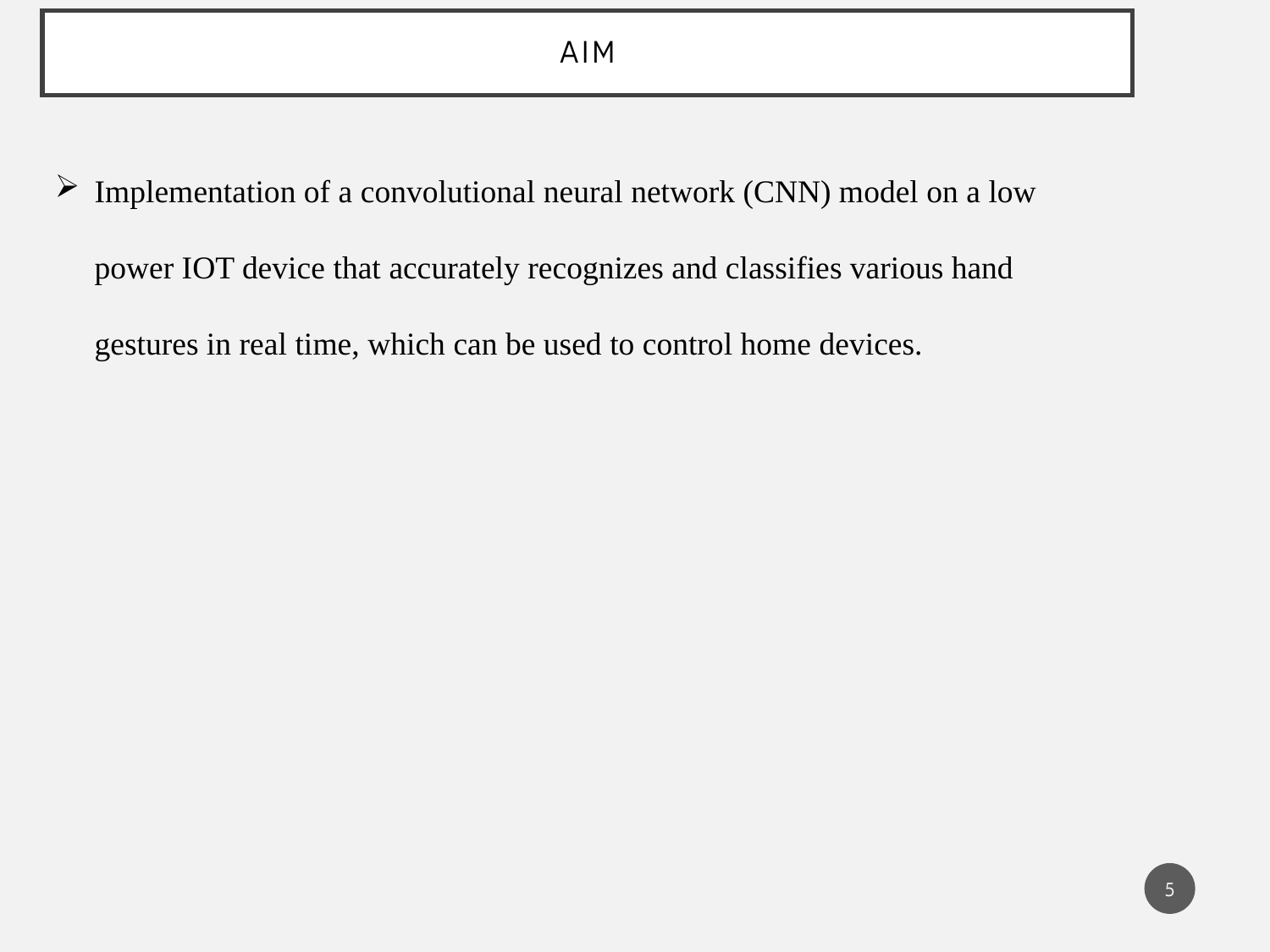

# AIM
Implementation of a convolutional neural network (CNN) model on a low power IOT device that accurately recognizes and classifies various hand gestures in real time, which can be used to control home devices.

5